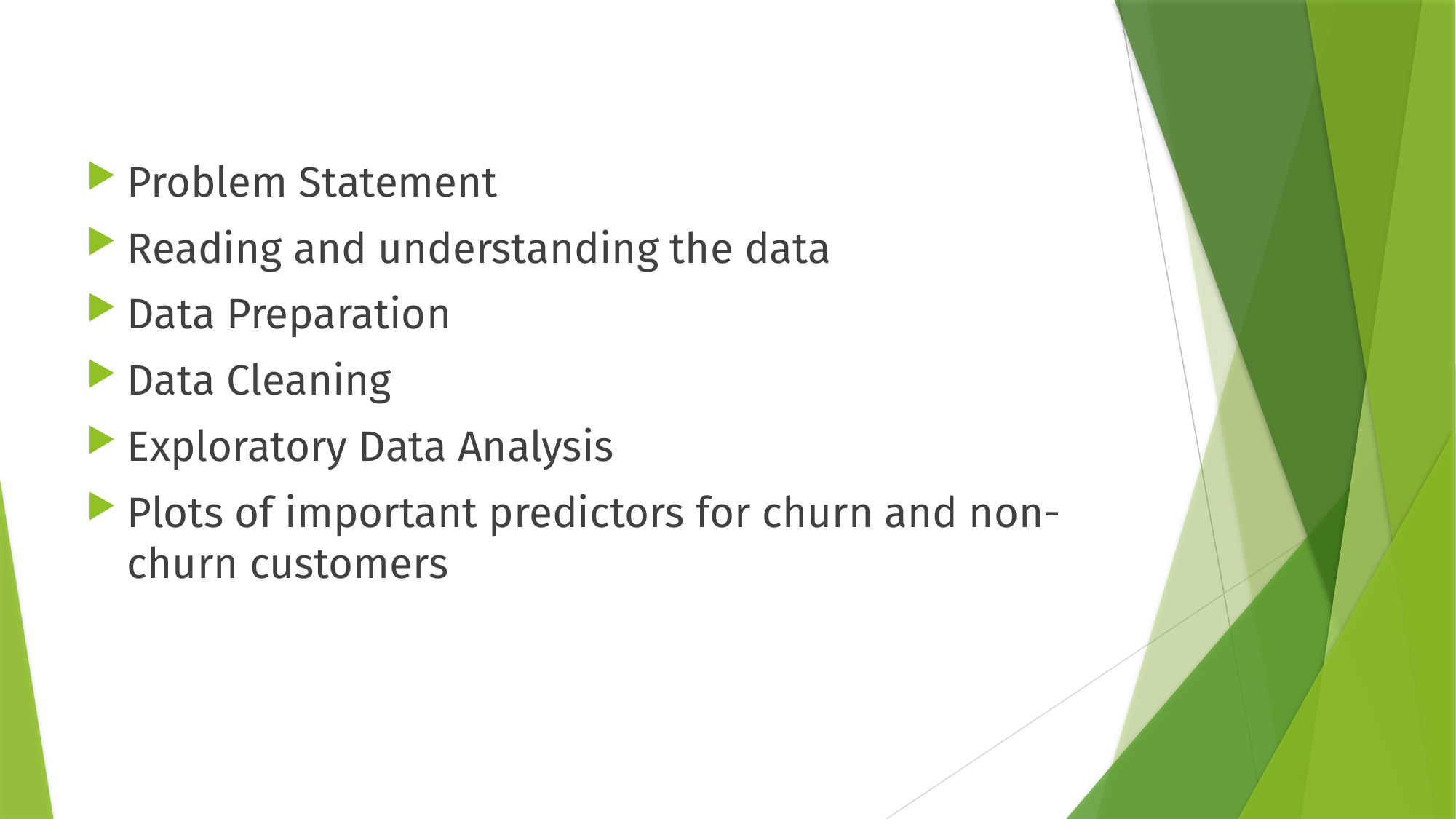

Problem Statement
Reading and understanding the data
Data Preparation
Data Cleaning
Exploratory Data Analysis
Plots of important predictors for churn and non-churn customers